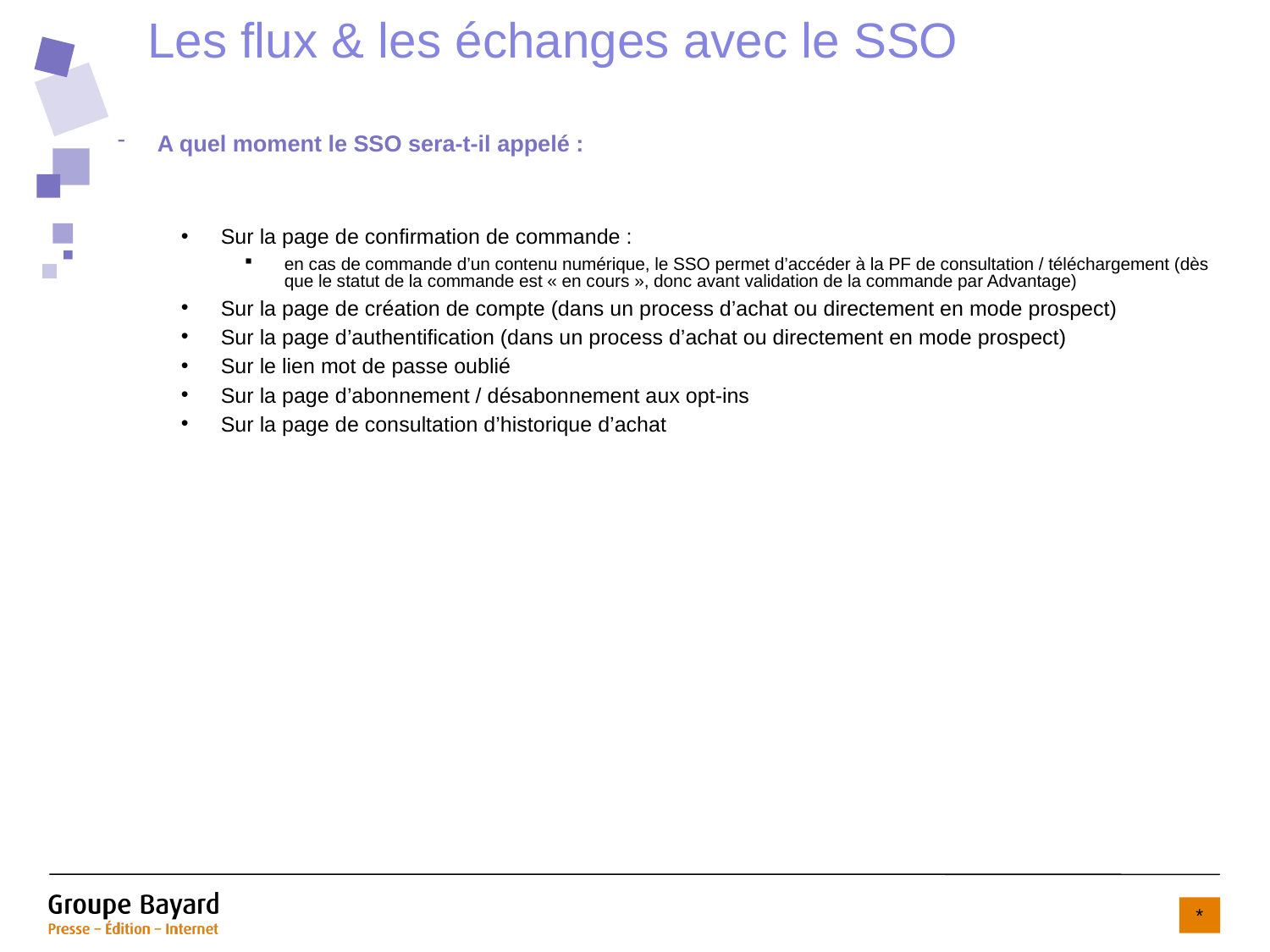

# Les flux & les échanges avec le SSO
A quel moment le SSO sera-t-il appelé :

Sur la page de confirmation de commande :
en cas de commande d’un contenu numérique, le SSO permet d’accéder à la PF de consultation / téléchargement (dès que le statut de la commande est « en cours », donc avant validation de la commande par Advantage)
Sur la page de création de compte (dans un process d’achat ou directement en mode prospect)
Sur la page d’authentification (dans un process d’achat ou directement en mode prospect)
Sur le lien mot de passe oublié
Sur la page d’abonnement / désabonnement aux opt-ins
Sur la page de consultation d’historique d’achat